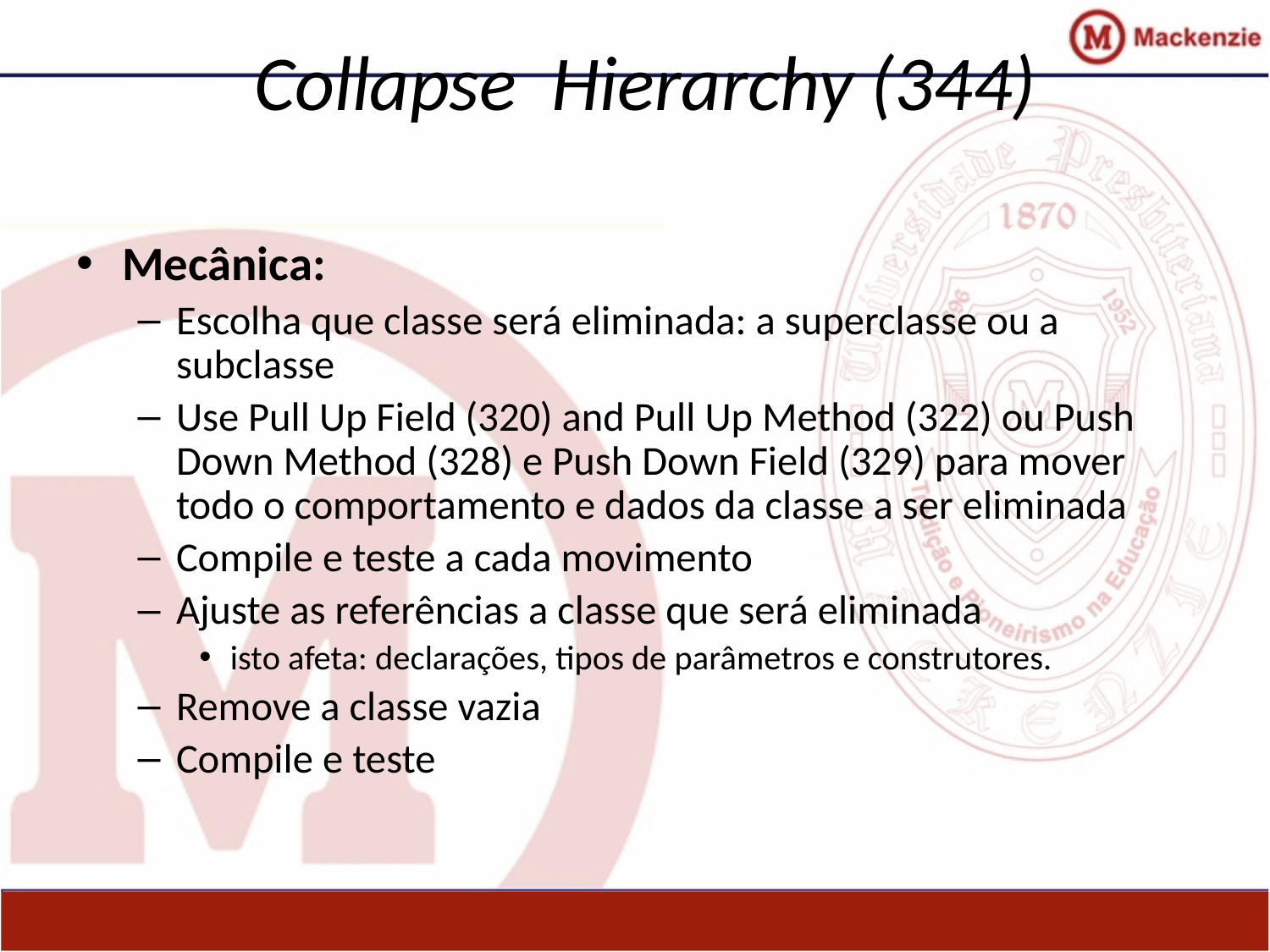

# Collapse  Hierarchy (344)
Mecânica:
Escolha que classe será eliminada: a superclasse ou a subclasse
Use Pull Up Field (320) and Pull Up Method (322) ou Push Down Method (328) e Push Down Field (329) para mover todo o comportamento e dados da classe a ser eliminada
Compile e teste a cada movimento
Ajuste as referências a classe que será eliminada
isto afeta: declarações, tipos de parâmetros e construtores.
Remove a classe vazia
Compile e teste